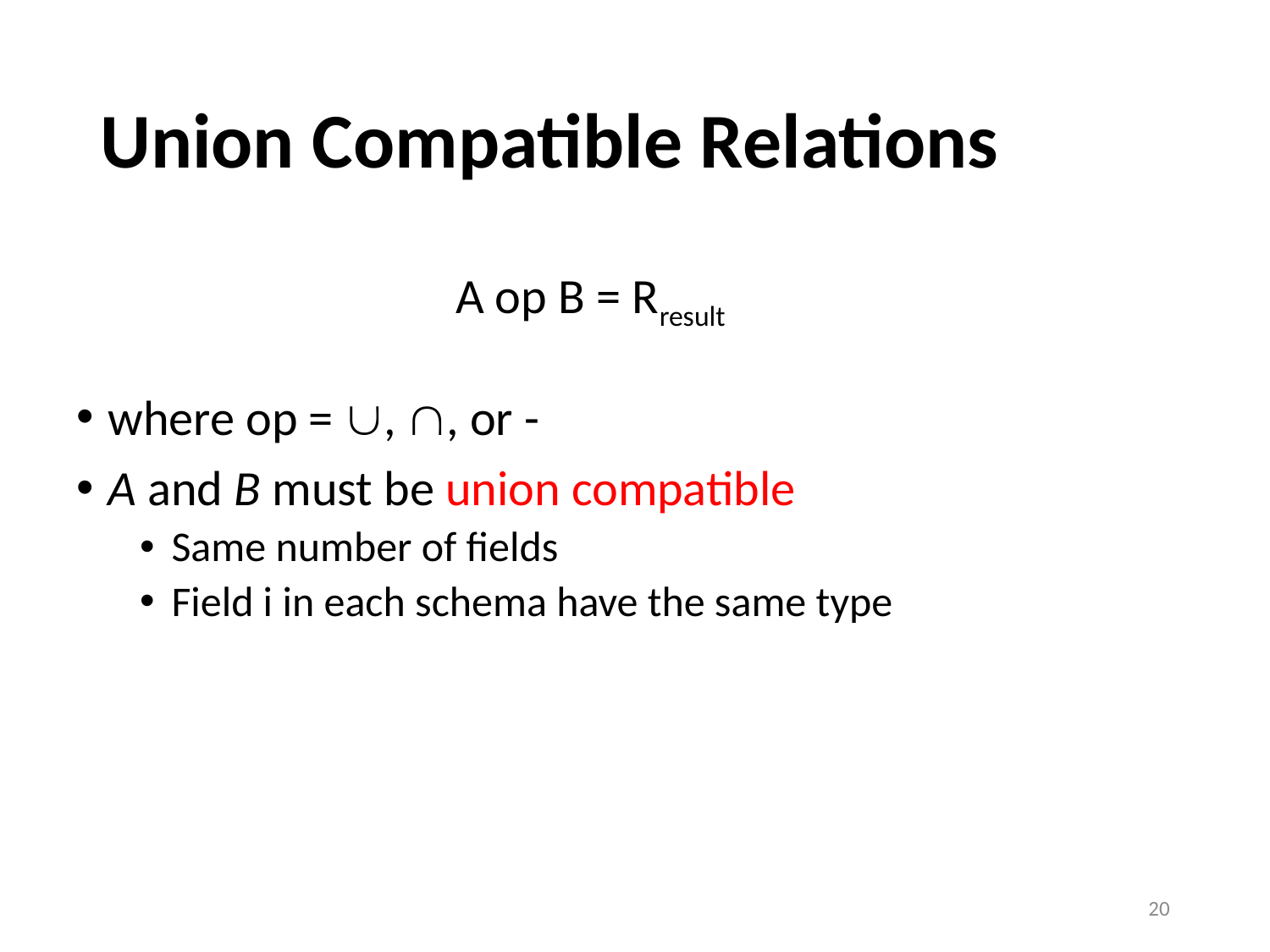

# Union Compatible Relations

where op = ∪, ∩, or -
A and B must be union compatible
Same number of fields
Field i in each schema have the same type

A op B = Rresult

20